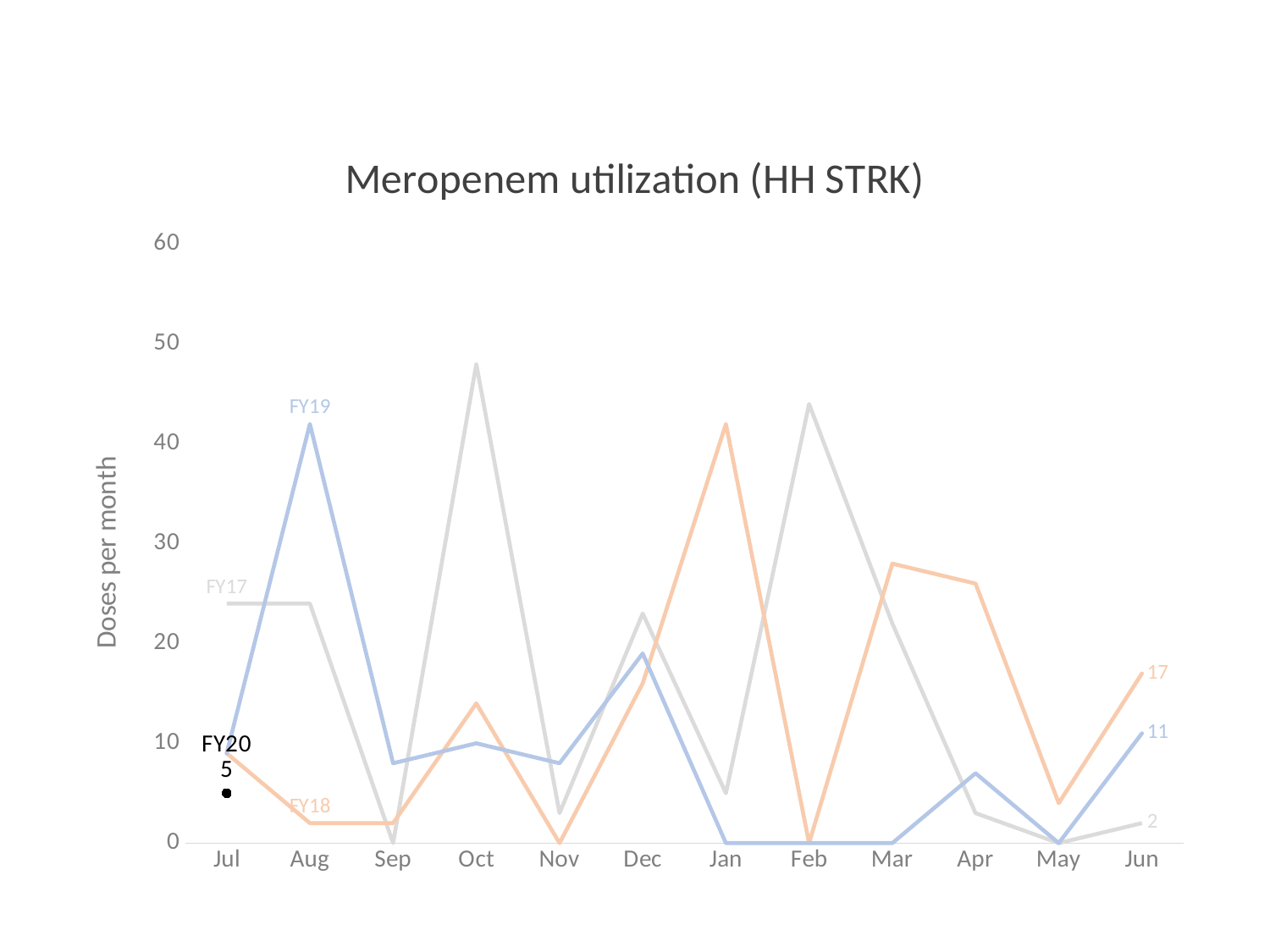

### Chart: Meropenem utilization (HH STRK)

| Category | FY17 | FY18 | FY19 | FY20 |
|---|---|---|---|---|
| 43282 | 24.0 | 9.0 | 9.0 | 5.0 |
| 43313 | 24.0 | 2.0 | 42.0 | None |
| 43344 | 0.0 | 2.0 | 8.0 | None |
| 43374 | 48.0 | 14.0 | 10.0 | None |
| 43405 | 3.0 | 0.0 | 8.0 | None |
| 43435 | 23.0 | 16.0 | 19.0 | None |
| 43466 | 5.0 | 42.0 | 0.0 | None |
| 43497 | 44.0 | 0.0 | 0.0 | None |
| 43525 | 22.0 | 28.0 | 0.0 | None |
| 43556 | 3.0 | 26.0 | 7.0 | None |
| 43586 | 0.0 | 4.0 | 0.0 | None |
| 43617 | 2.0 | 17.0 | 11.0 | None |